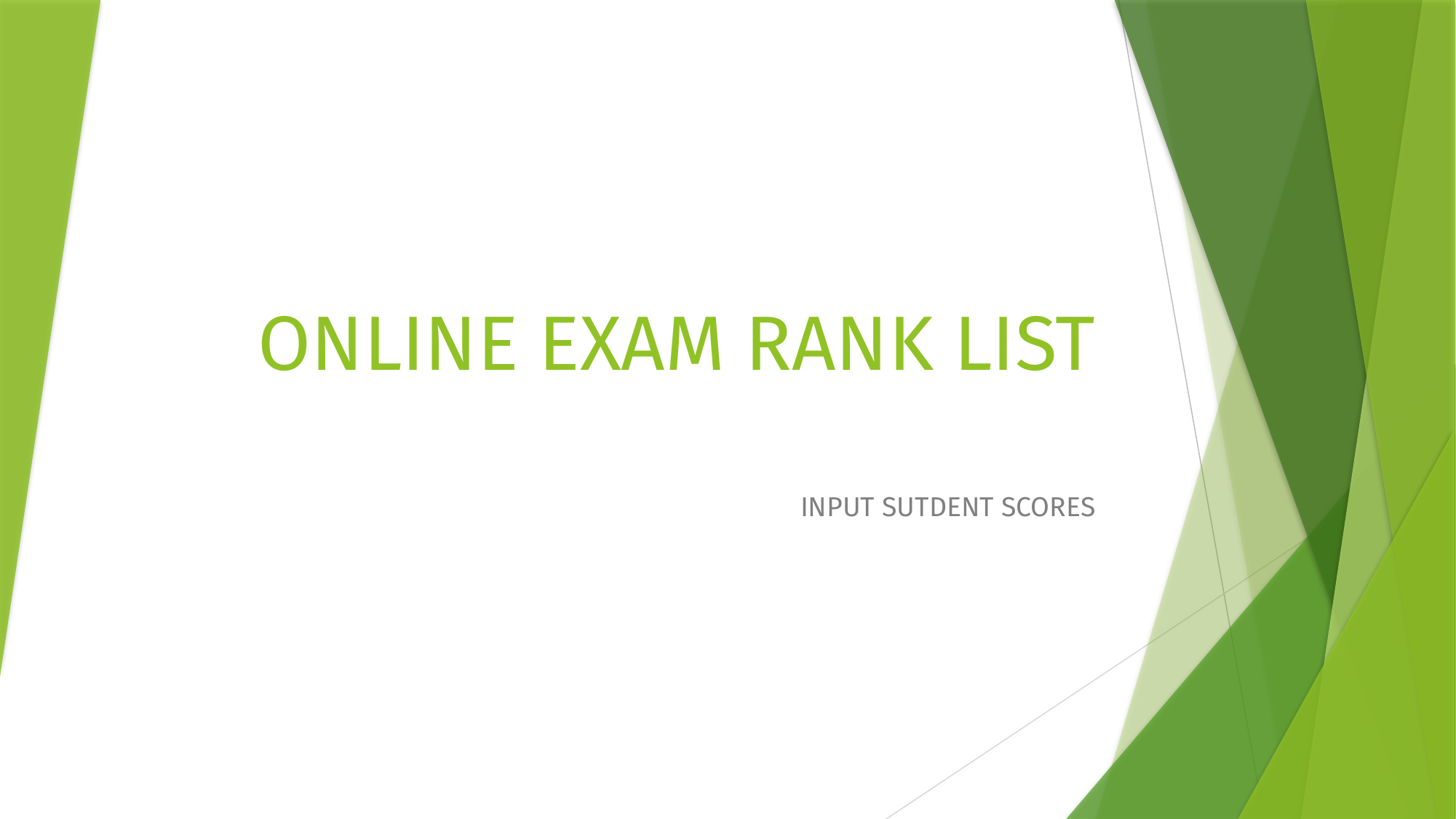

# ONLINE EXAM RANK LIST
INPUT SUTDENT SCORES